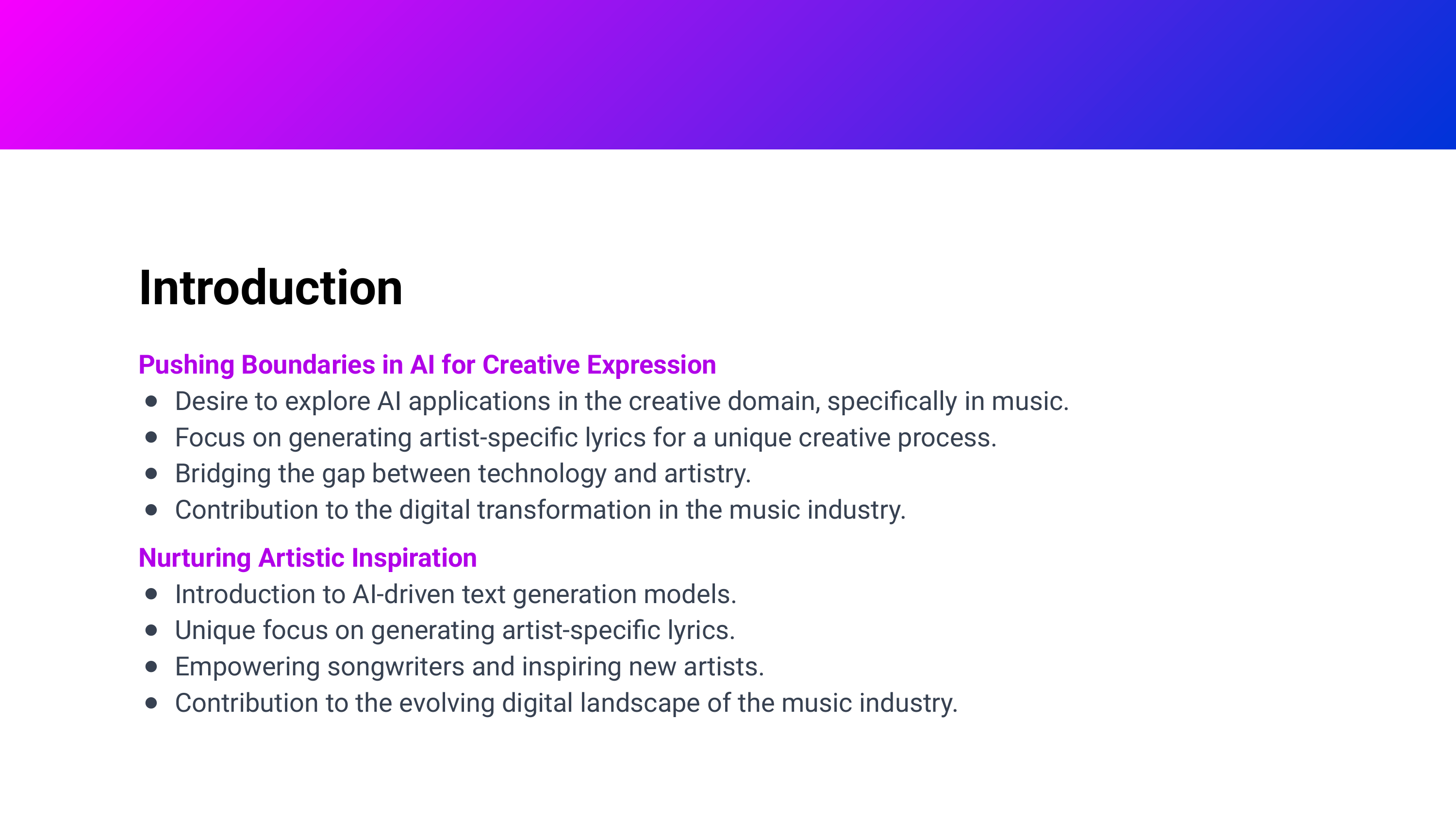

Introduction

Pushing Boundaries in AI for Creative Expression
Desire to explore AI applications in the creative domain, specifically in music.
Focus on generating artist-specific lyrics for a unique creative process.
Bridging the gap between technology and artistry.
Contribution to the digital transformation in the music industry.

Nurturing Artistic Inspiration
Introduction to AI-driven text generation models.
Unique focus on generating artist-specific lyrics.
Empowering songwriters and inspiring new artists.
Contribution to the evolving digital landscape of the music industry.